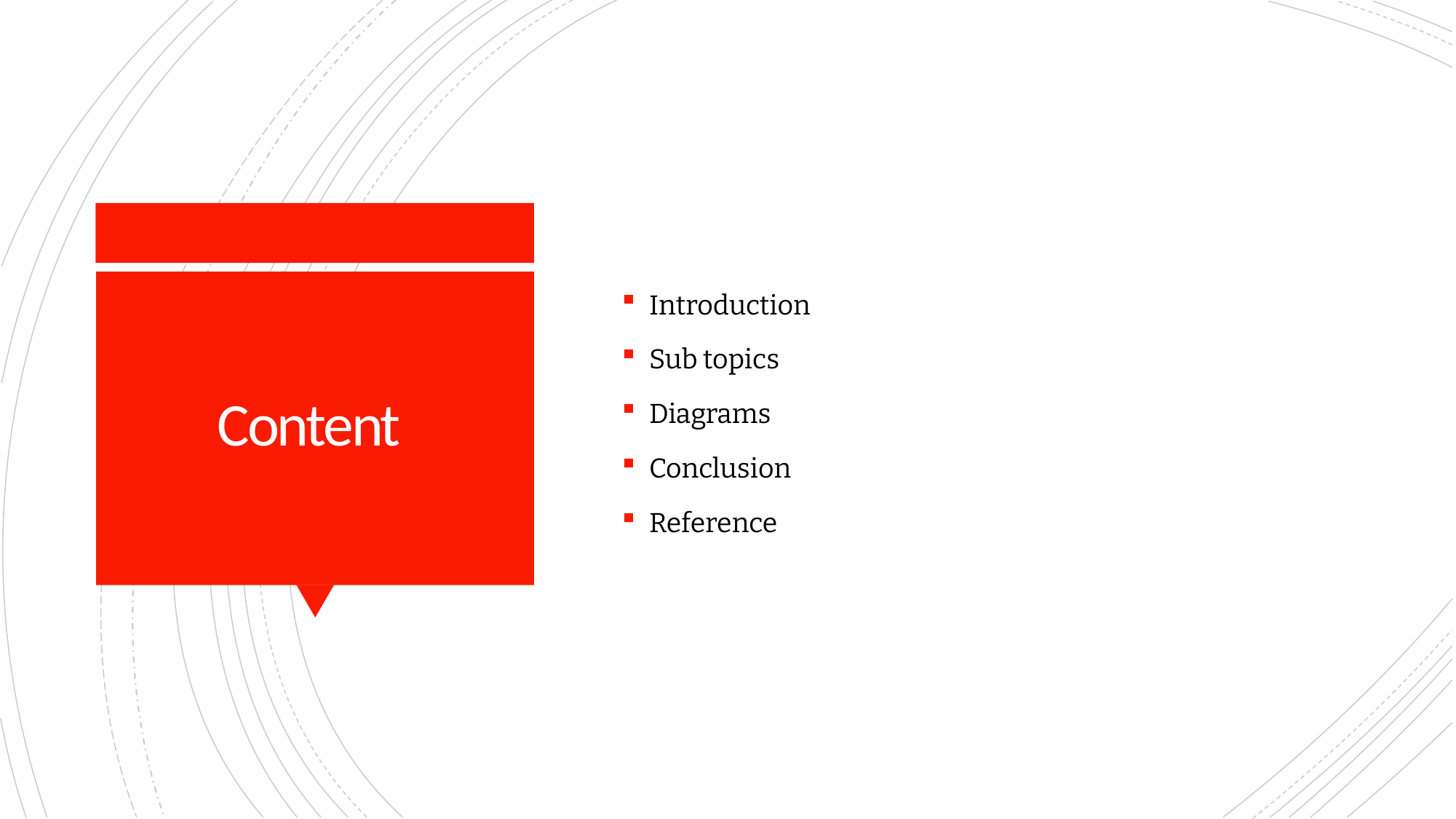

Introduction
Sub topics
Diagrams
Conclusion
Reference
# Content